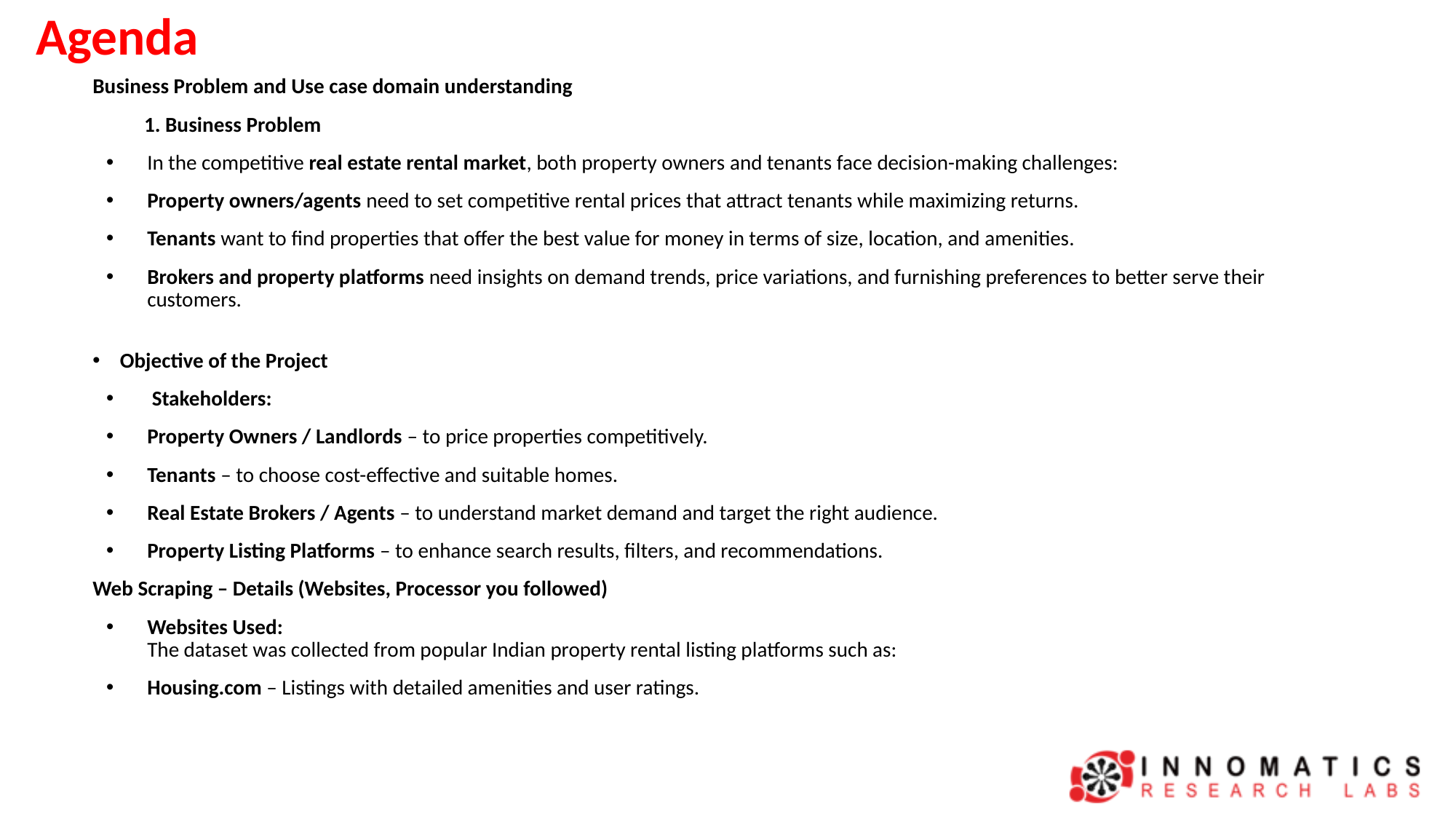

# Agenda
Business Problem and Use case domain understanding
        1. Business Problem
In the competitive real estate rental market, both property owners and tenants face decision-making challenges:
Property owners/agents need to set competitive rental prices that attract tenants while maximizing returns.
Tenants want to find properties that offer the best value for money in terms of size, location, and amenities.
Brokers and property platforms need insights on demand trends, price variations, and furnishing preferences to better serve their customers.

Objective of the Project
 Stakeholders:
Property Owners / Landlords – to price properties competitively.
Tenants – to choose cost-effective and suitable homes.
Real Estate Brokers / Agents – to understand market demand and target the right audience.
Property Listing Platforms – to enhance search results, filters, and recommendations.
Web Scraping – Details (Websites, Processor you followed)
Websites Used:
The dataset was collected from popular Indian property rental listing platforms such as:
Housing.com – Listings with detailed amenities and user ratings.